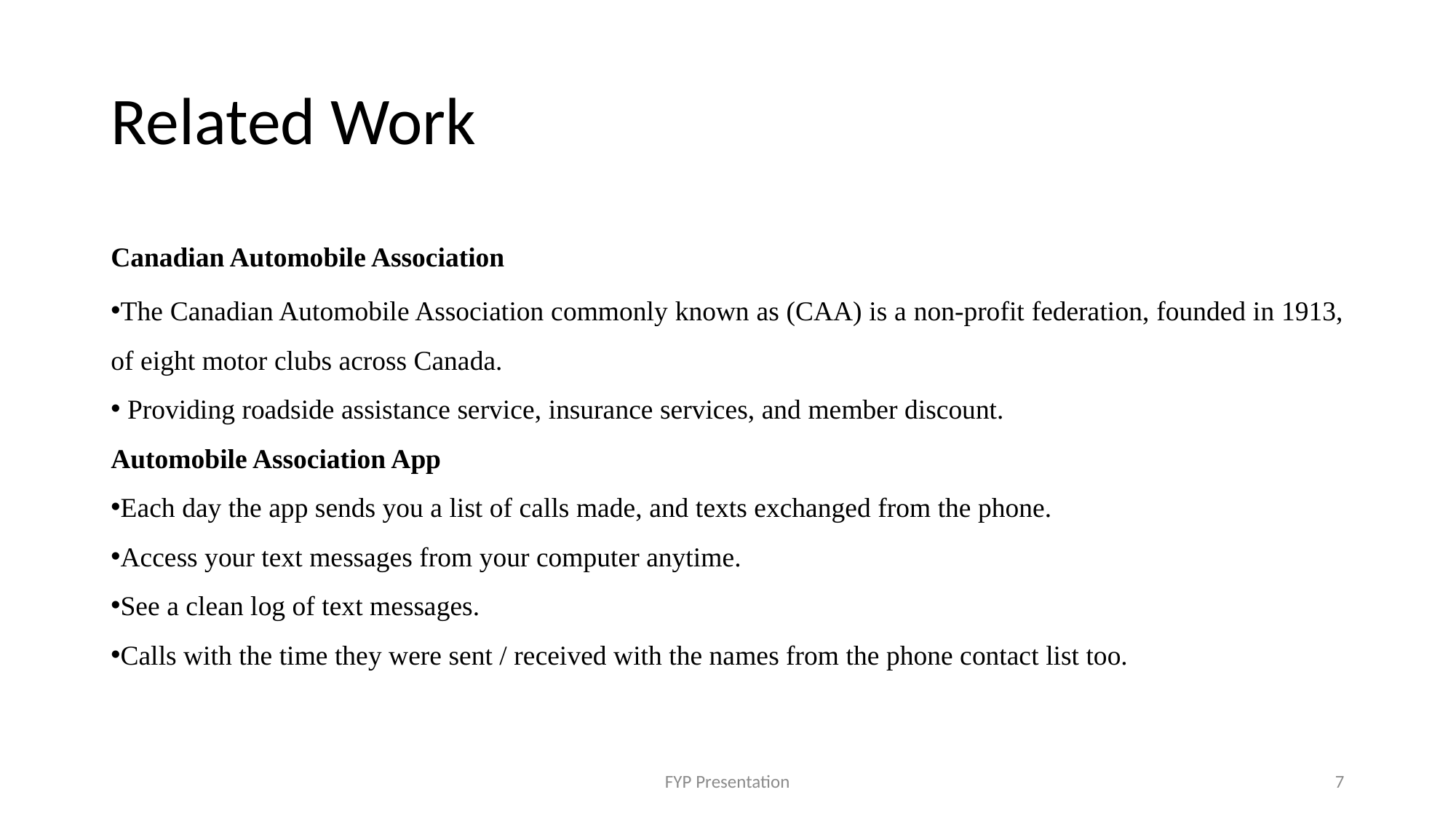

# Related Work
Canadian Automobile Association
The Canadian Automobile Association commonly known as (CAA) is a non-profit federation, founded in 1913, of eight motor clubs across Canada.
 Providing roadside assistance service, insurance services, and member discount.
Automobile Association App
Each day the app sends you a list of calls made, and texts exchanged from the phone.
Access your text messages from your computer anytime.
See a clean log of text messages.
Calls with the time they were sent / received with the names from the phone contact list too.

FYP Presentation
7